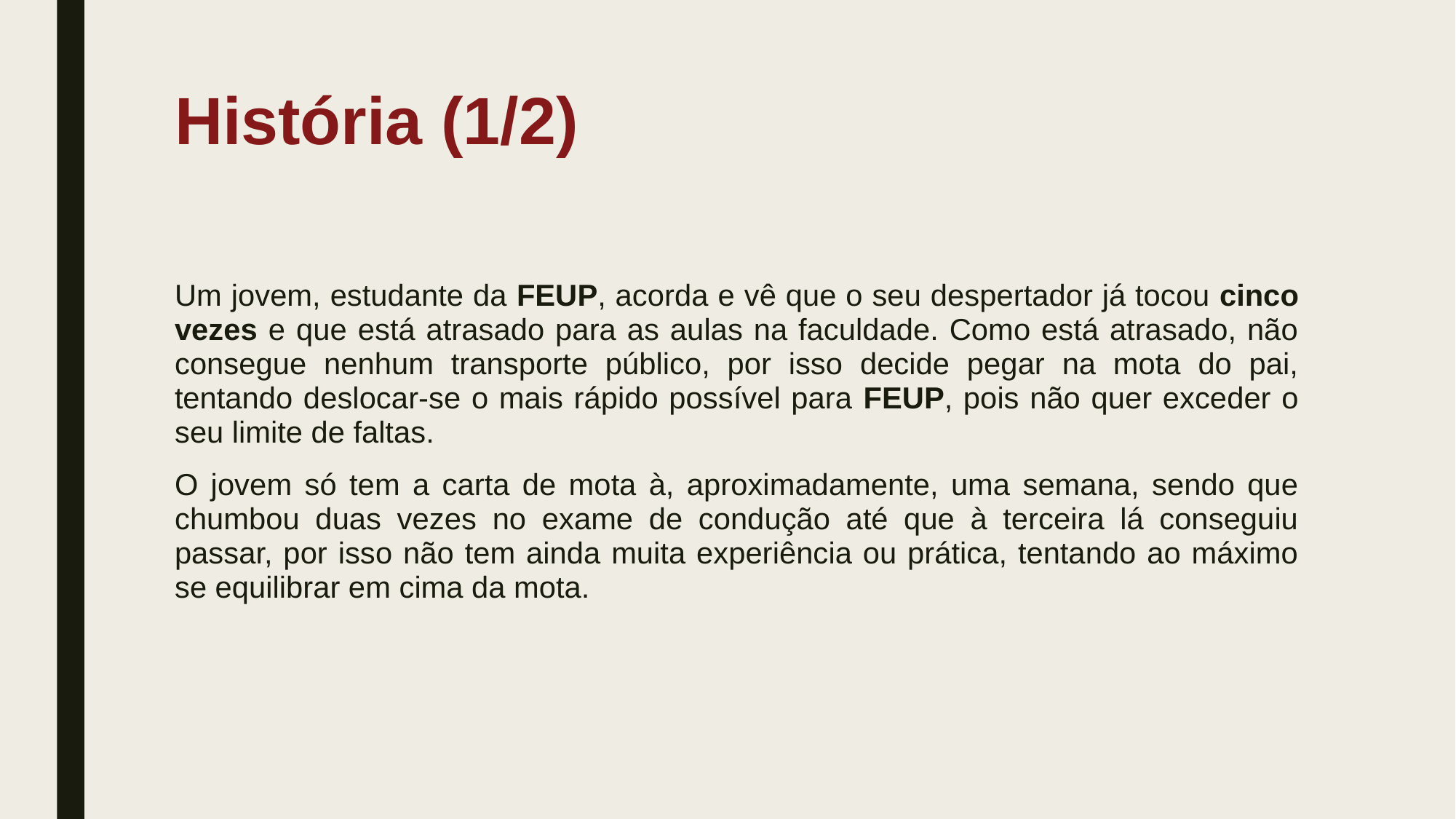

# História (1/2)
Um jovem, estudante da FEUP, acorda e vê que o seu despertador já tocou cinco vezes e que está atrasado para as aulas na faculdade. Como está atrasado, não consegue nenhum transporte público, por isso decide pegar na mota do pai, tentando deslocar-se o mais rápido possível para FEUP, pois não quer exceder o seu limite de faltas.
O jovem só tem a carta de mota à, aproximadamente, uma semana, sendo que chumbou duas vezes no exame de condução até que à terceira lá conseguiu passar, por isso não tem ainda muita experiência ou prática, tentando ao máximo se equilibrar em cima da mota.